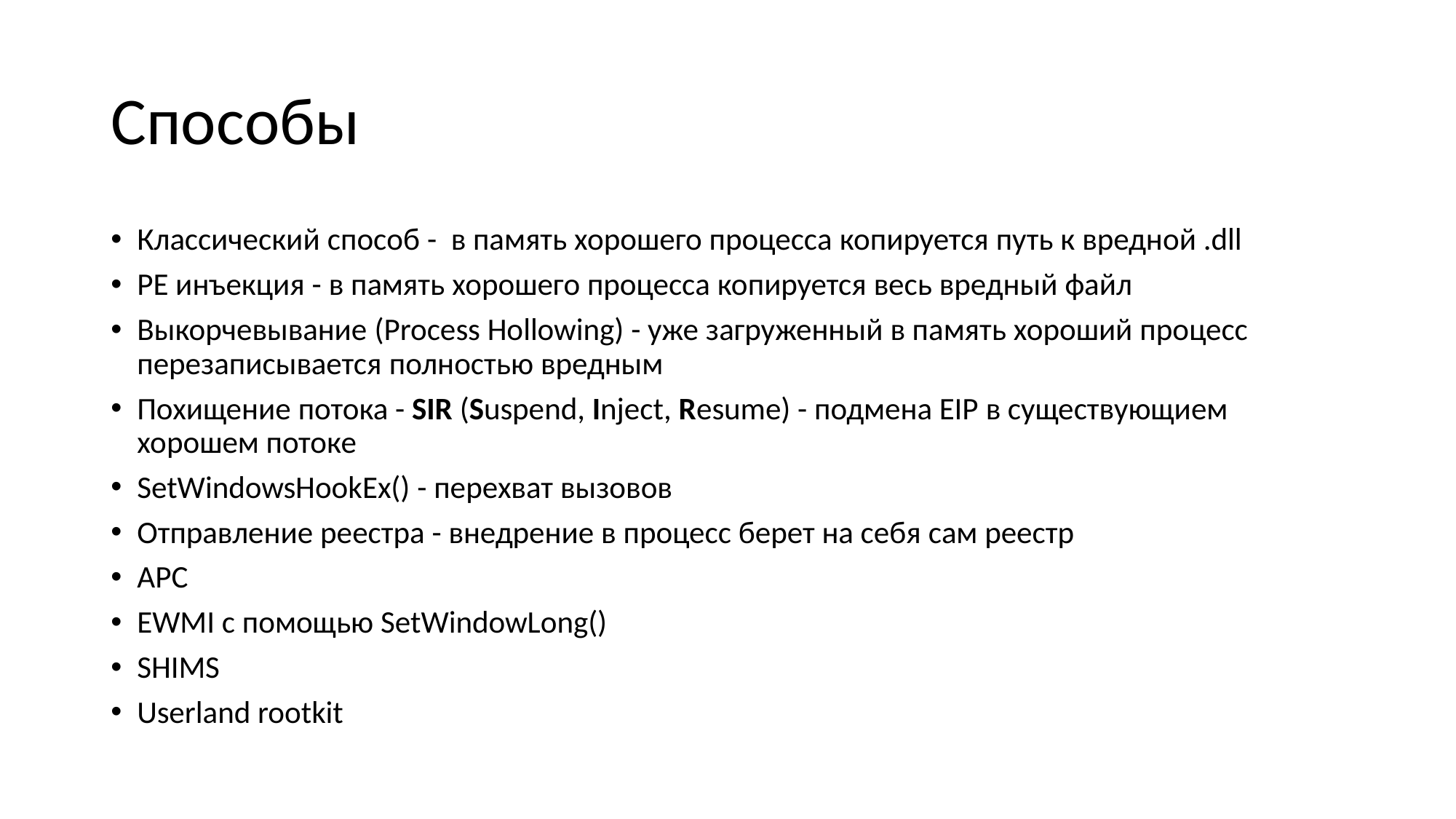

# Способы
Классический способ -  в память хорошего процесса копируется путь к вредной .dll
PE инъекция - в память хорошего процесса копируется весь вредный файл
Выкорчевывание (Process Hollowing) - уже загруженный в память хороший процесс перезаписывается полностью вредным
Похищение потока - SIR (Suspend, Inject, Resume) - подмена EIP в существующием хорошем потоке
SetWindowsHookEx() - перехват вызовов
Отправление реестра - внедрение в процесс берет на себя сам реестр
APC
EWMI с помощью SetWindowLong()
SHIMS
Userland rootkit